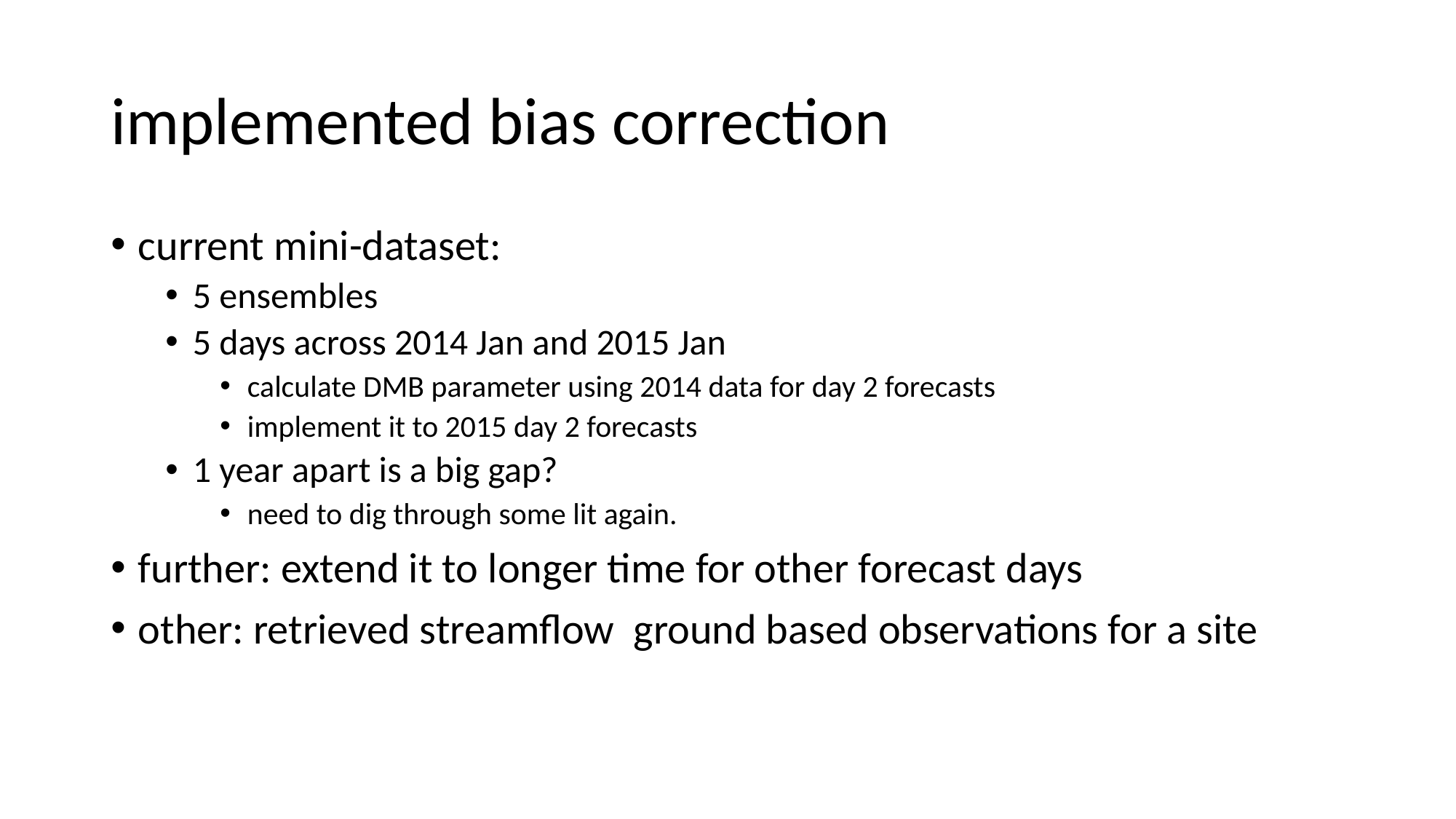

# implemented bias correction
current mini-dataset:
5 ensembles
5 days across 2014 Jan and 2015 Jan
calculate DMB parameter using 2014 data for day 2 forecasts
implement it to 2015 day 2 forecasts
1 year apart is a big gap?
need to dig through some lit again.
further: extend it to longer time for other forecast days
other: retrieved streamflow  ground based observations for a site